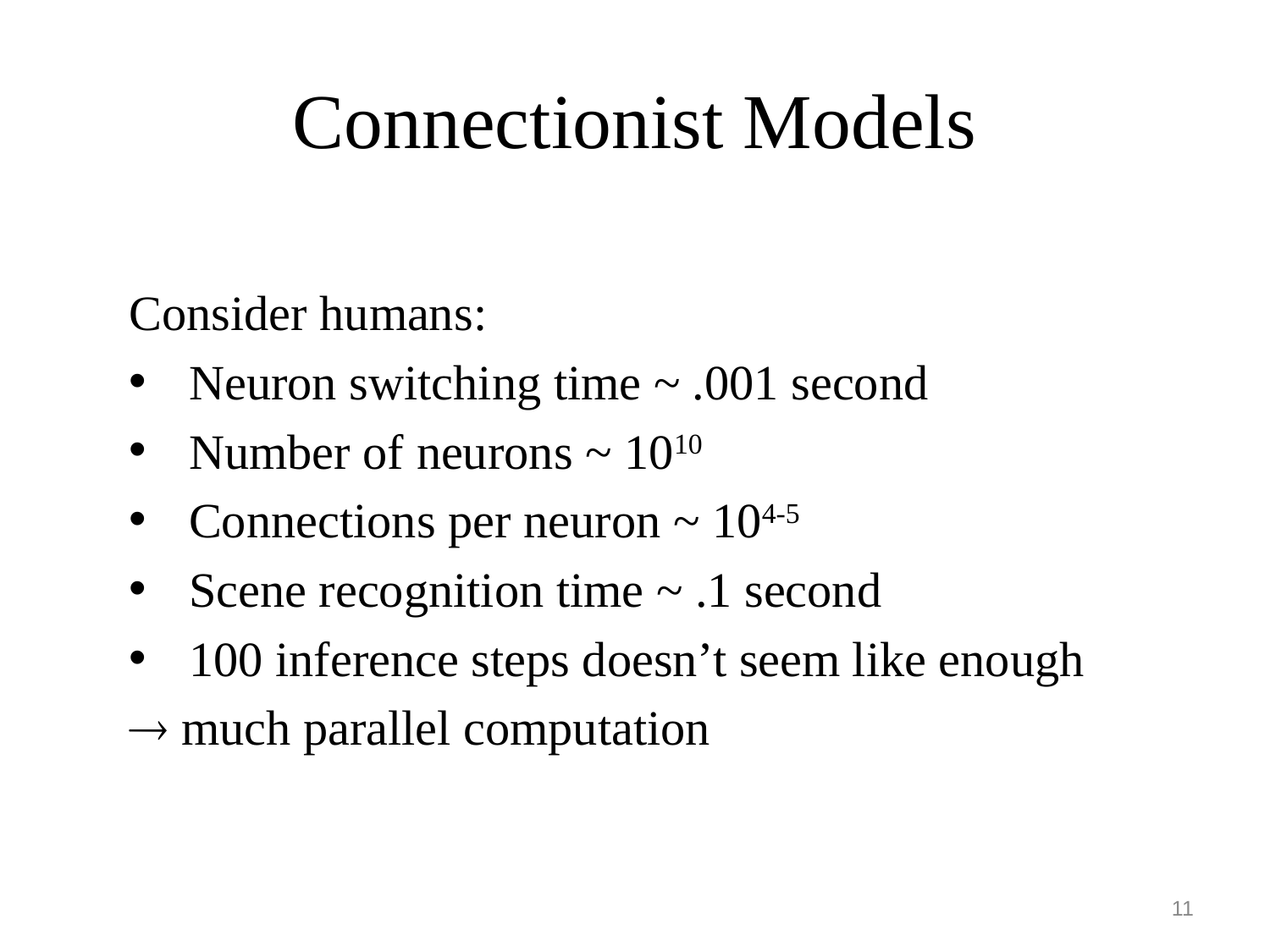

# Connectionist Models
Consider humans:
 Neuron switching time ~ .001 second
 Number of neurons ~ 1010
 Connections per neuron ~ 104-5
 Scene recognition time ~ .1 second
 100 inference steps doesn’t seem like enough
→ much parallel computation
11